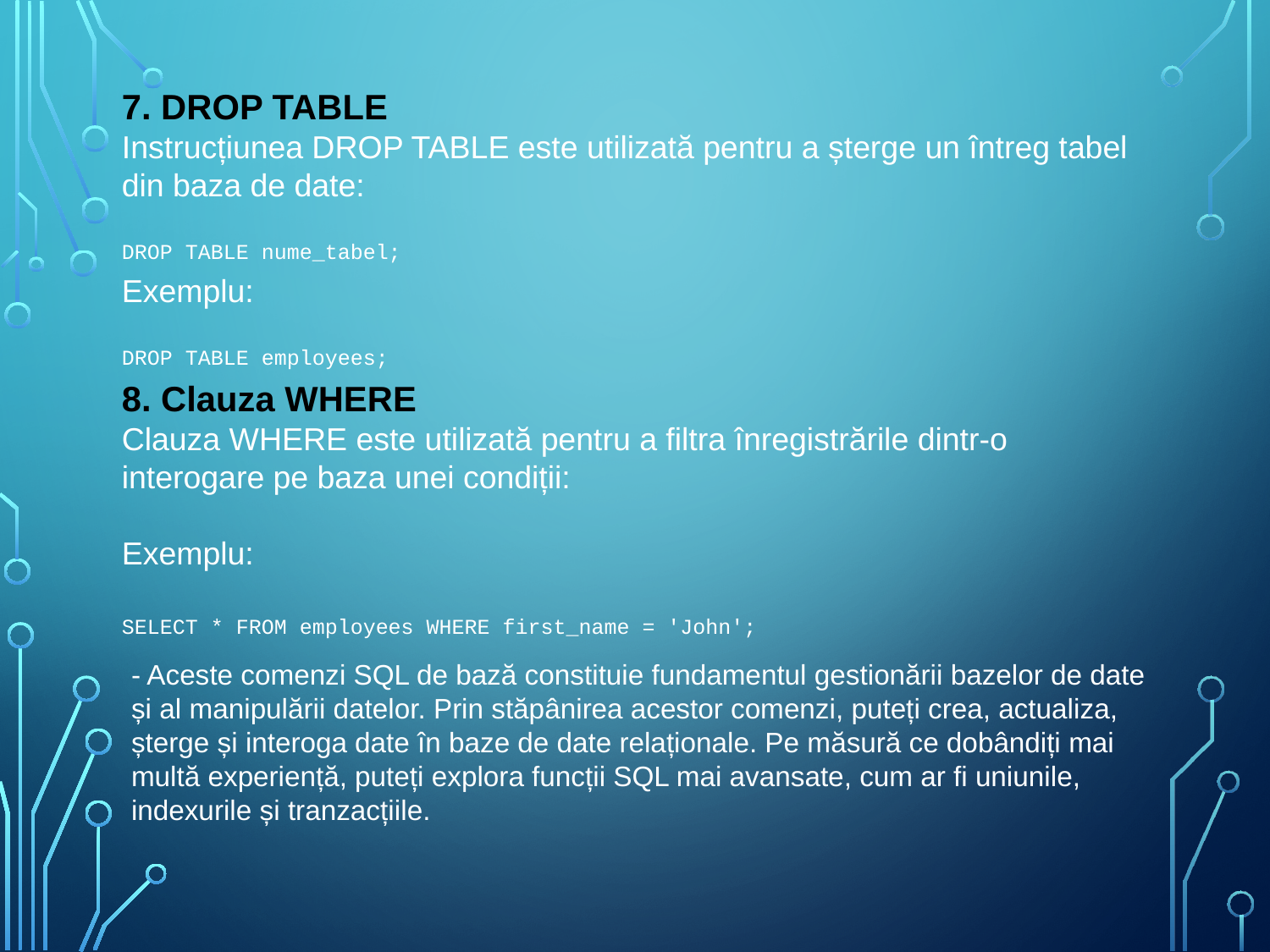

7. DROP TABLE
Instrucțiunea DROP TABLE este utilizată pentru a șterge un întreg tabel din baza de date:
DROP TABLE nume_tabel;
Exemplu:
DROP TABLE employees;
8. Clauza WHERE
Clauza WHERE este utilizată pentru a filtra înregistrările dintr-o interogare pe baza unei condiții:

Exemplu:

SELECT * FROM employees WHERE first_name = 'John';

- Aceste comenzi SQL de bază constituie fundamentul gestionării bazelor de date și al manipulării datelor. Prin stăpânirea acestor comenzi, puteți crea, actualiza, șterge și interoga date în baze de date relaționale. Pe măsură ce dobândiți mai multă experiență, puteți explora funcții SQL mai avansate, cum ar fi uniunile, indexurile și tranzacțiile.